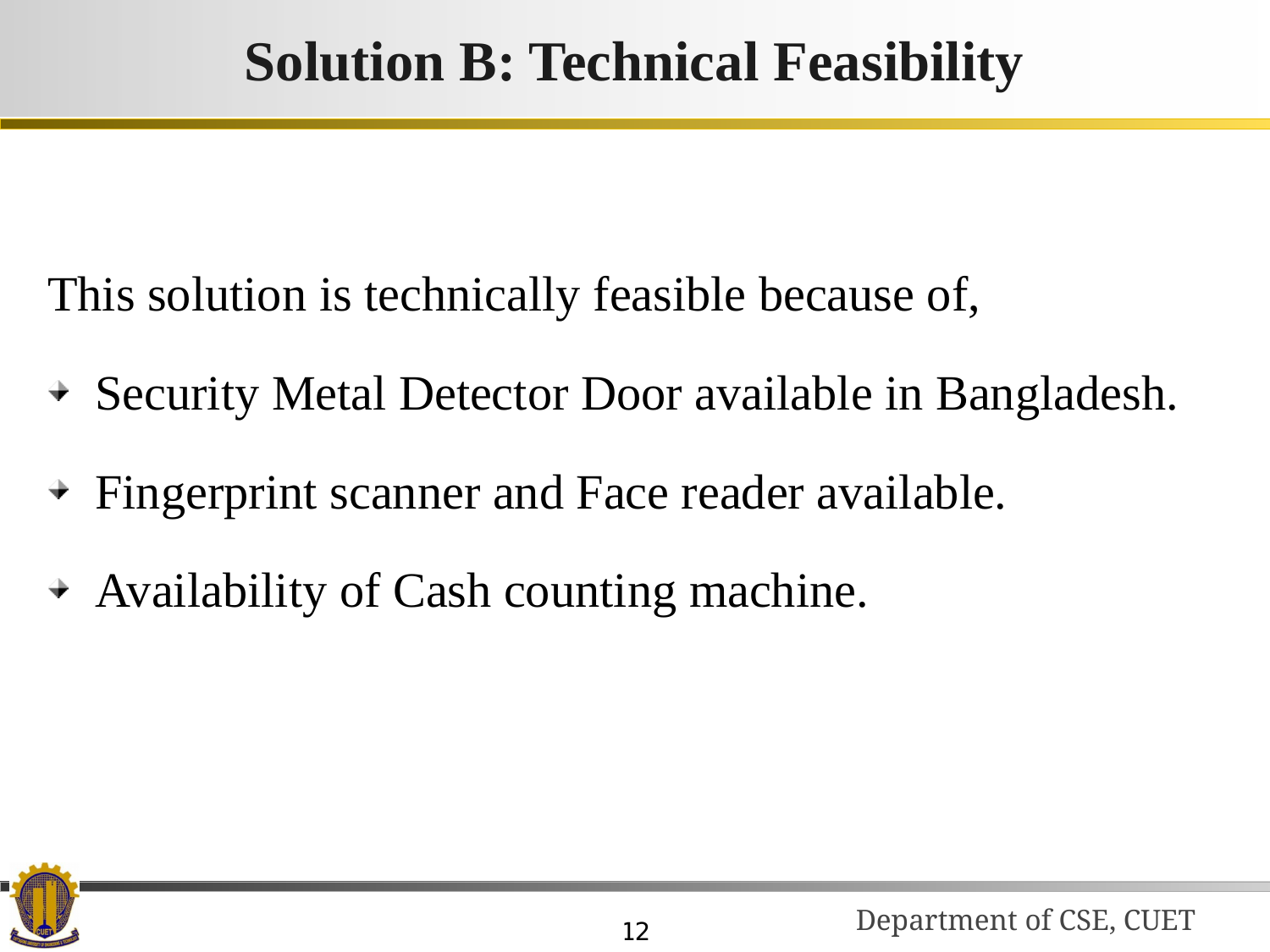

# Solution B: Technical Feasibility
This solution is technically feasible because of,
Security Metal Detector Door available in Bangladesh.
Fingerprint scanner and Face reader available.
Availability of Cash counting machine.